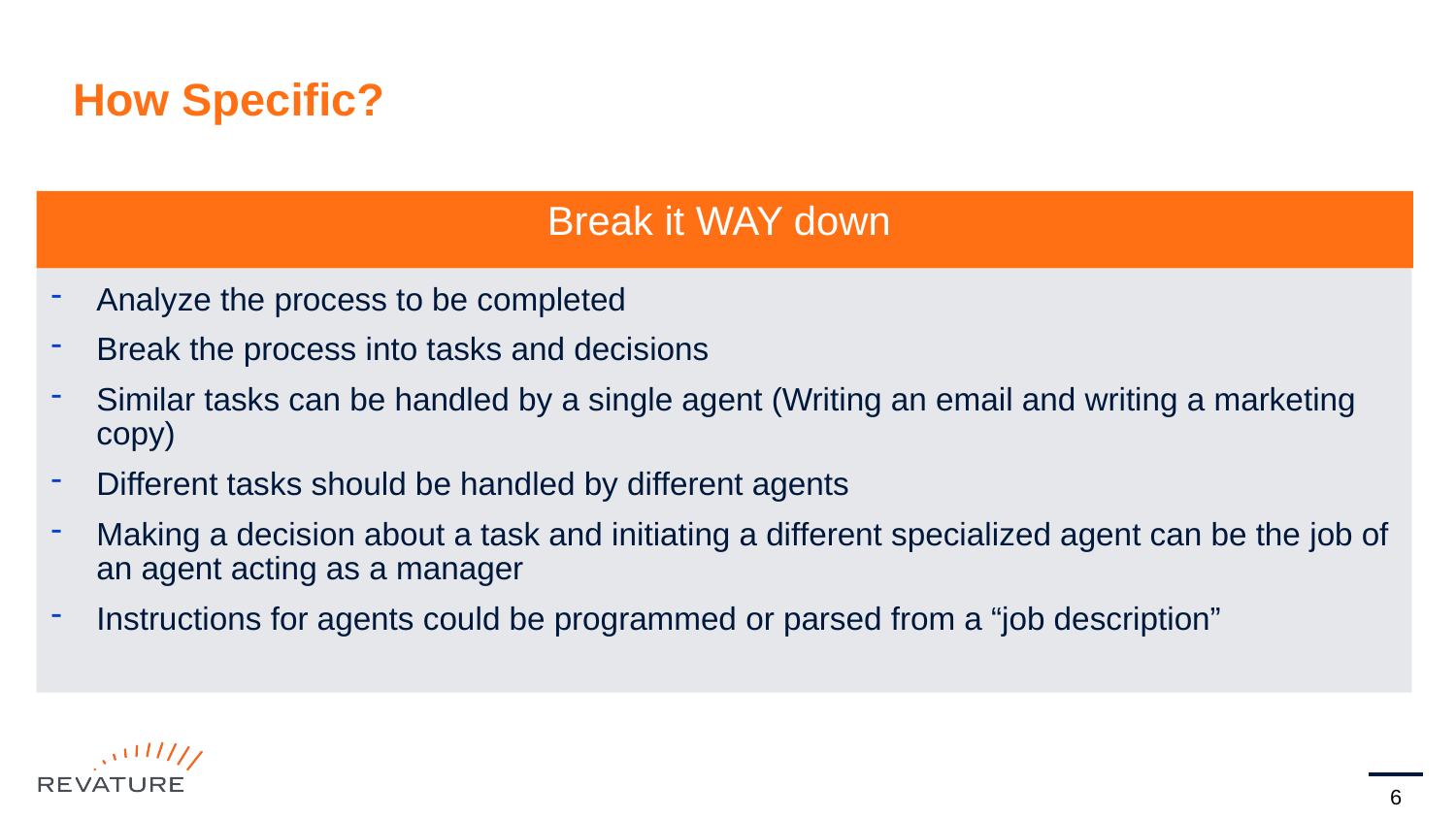

# How Specific?
Break it WAY down
Analyze the process to be completed
Break the process into tasks and decisions
Similar tasks can be handled by a single agent (Writing an email and writing a marketing copy)
Different tasks should be handled by different agents
Making a decision about a task and initiating a different specialized agent can be the job of an agent acting as a manager
Instructions for agents could be programmed or parsed from a “job description”